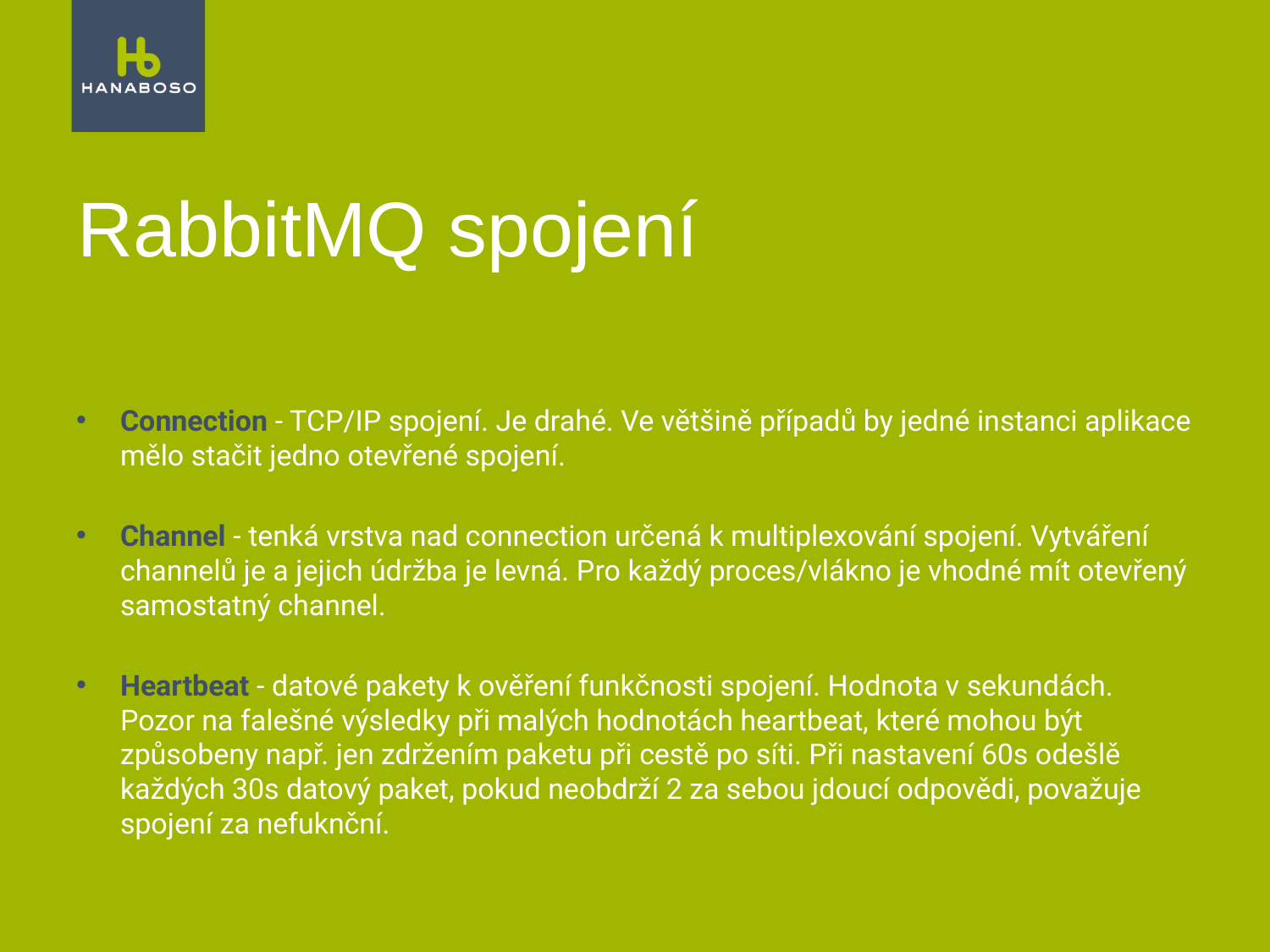

# RabbitMQ spojení
Connection - TCP/IP spojení. Je drahé. Ve většině případů by jedné instanci aplikace mělo stačit jedno otevřené spojení.

Channel - tenká vrstva nad connection určená k multiplexování spojení. Vytváření channelů je a jejich údržba je levná. Pro každý proces/vlákno je vhodné mít otevřený samostatný channel.

Heartbeat - datové pakety k ověření funkčnosti spojení. Hodnota v sekundách. Pozor na falešné výsledky při malých hodnotách heartbeat, které mohou být způsobeny např. jen zdržením paketu při cestě po síti. Při nastavení 60s odešlě každých 30s datový paket, pokud neobdrží 2 za sebou jdoucí odpovědi, považuje spojení za nefuknční.